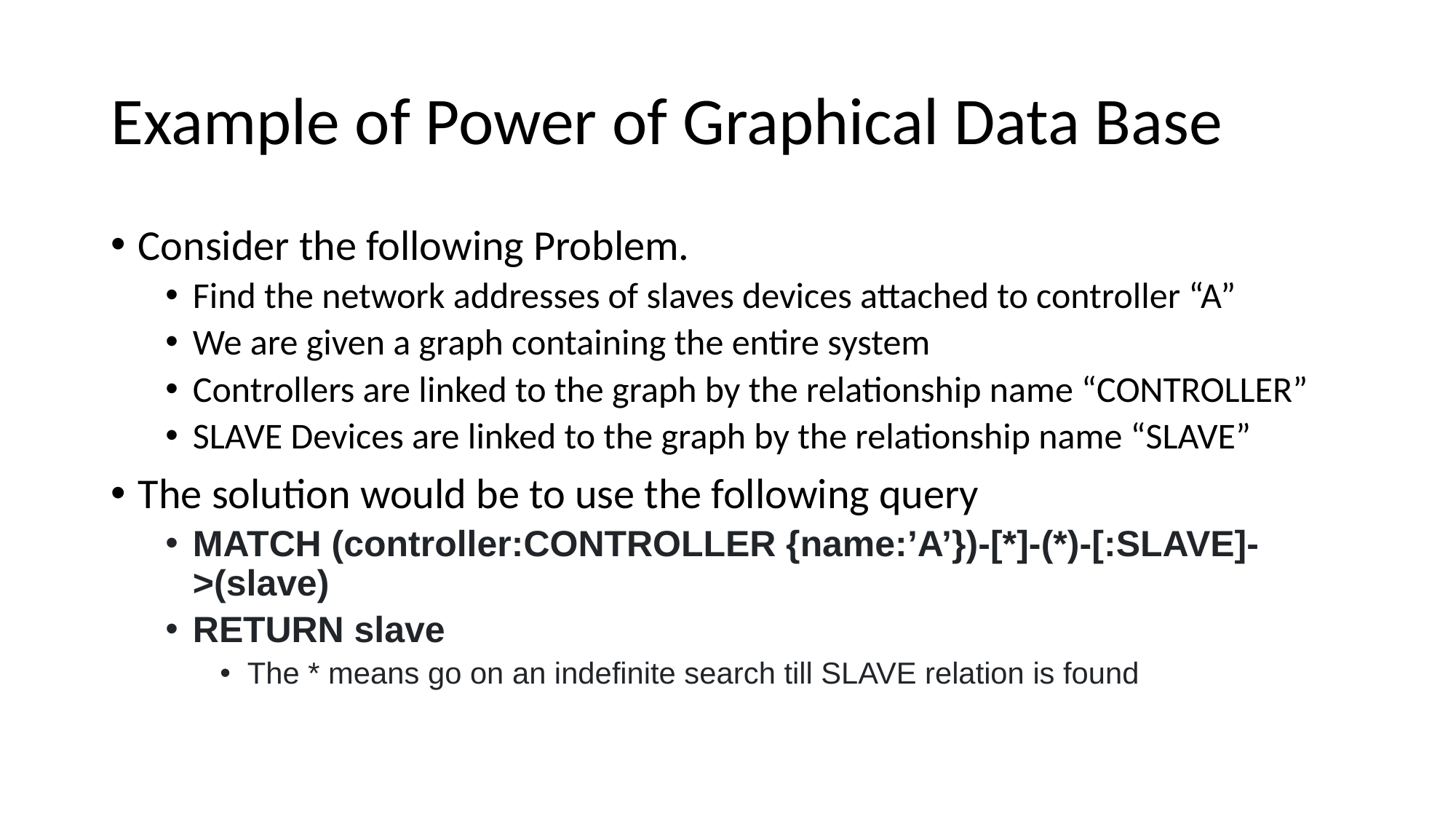

# Example of Power of Graphical Data Base
Consider the following Problem.
Find the network addresses of slaves devices attached to controller “A”
We are given a graph containing the entire system
Controllers are linked to the graph by the relationship name “CONTROLLER”
SLAVE Devices are linked to the graph by the relationship name “SLAVE”
The solution would be to use the following query
MATCH (controller:CONTROLLER {name:’A’})-[*]-(*)-[:SLAVE]->(slave)
RETURN slave
The * means go on an indefinite search till SLAVE relation is found